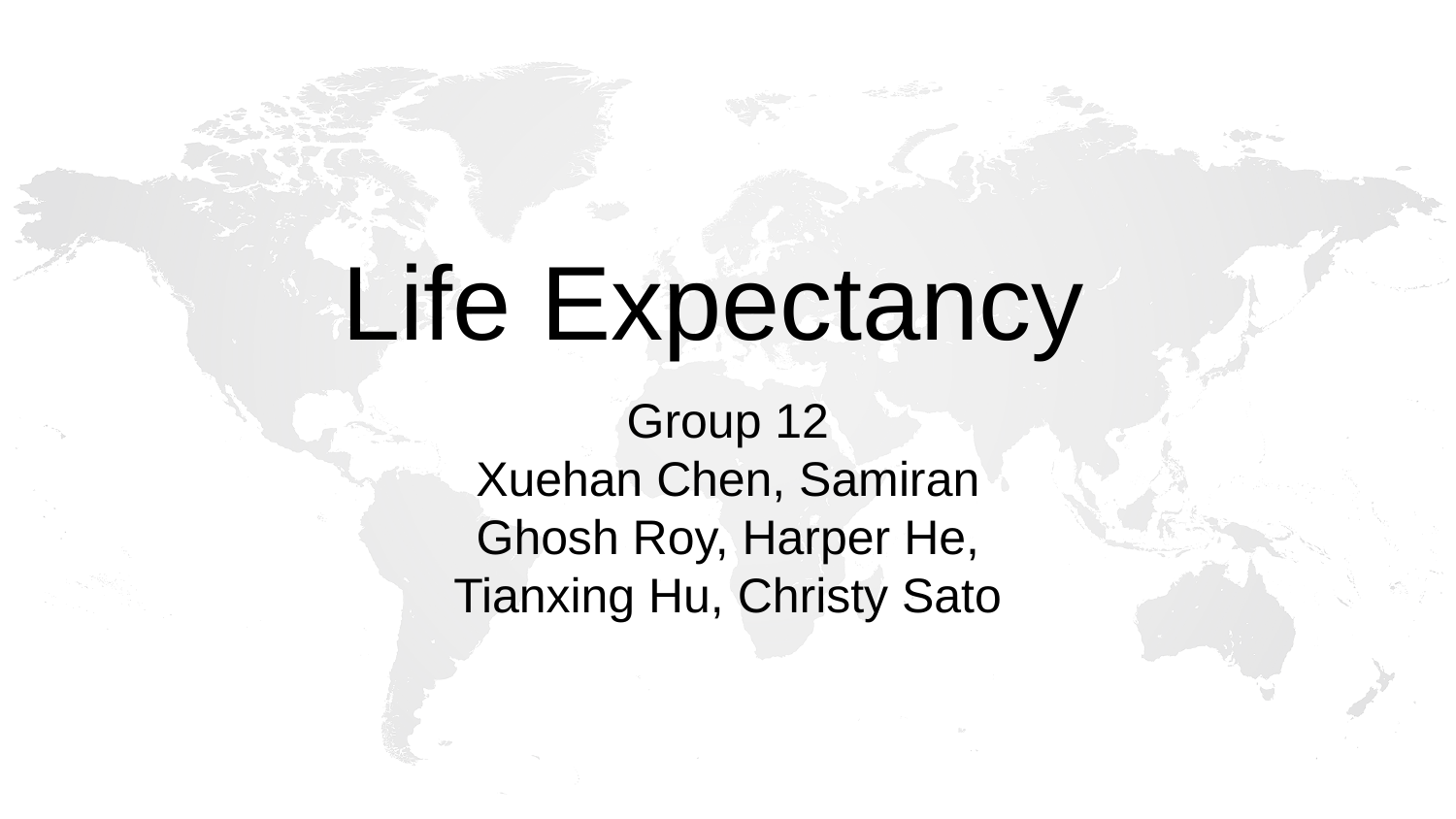

# Life Expectancy
Group 12
Xuehan Chen, Samiran Ghosh Roy, Harper He, Tianxing Hu, Christy Sato